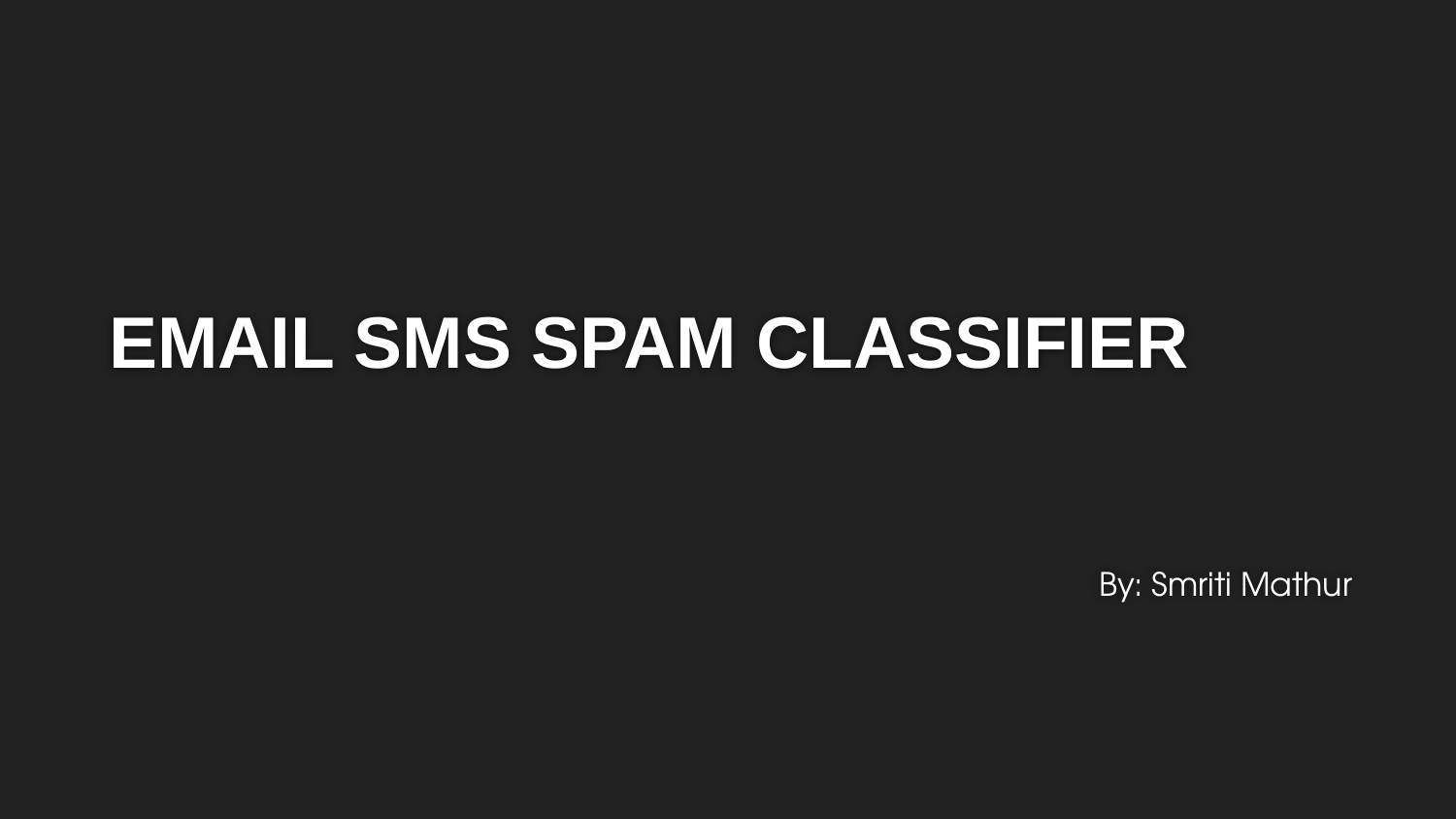

# EMAIL SMS SPAM CLASSIFIER
By: Smriti Mathur